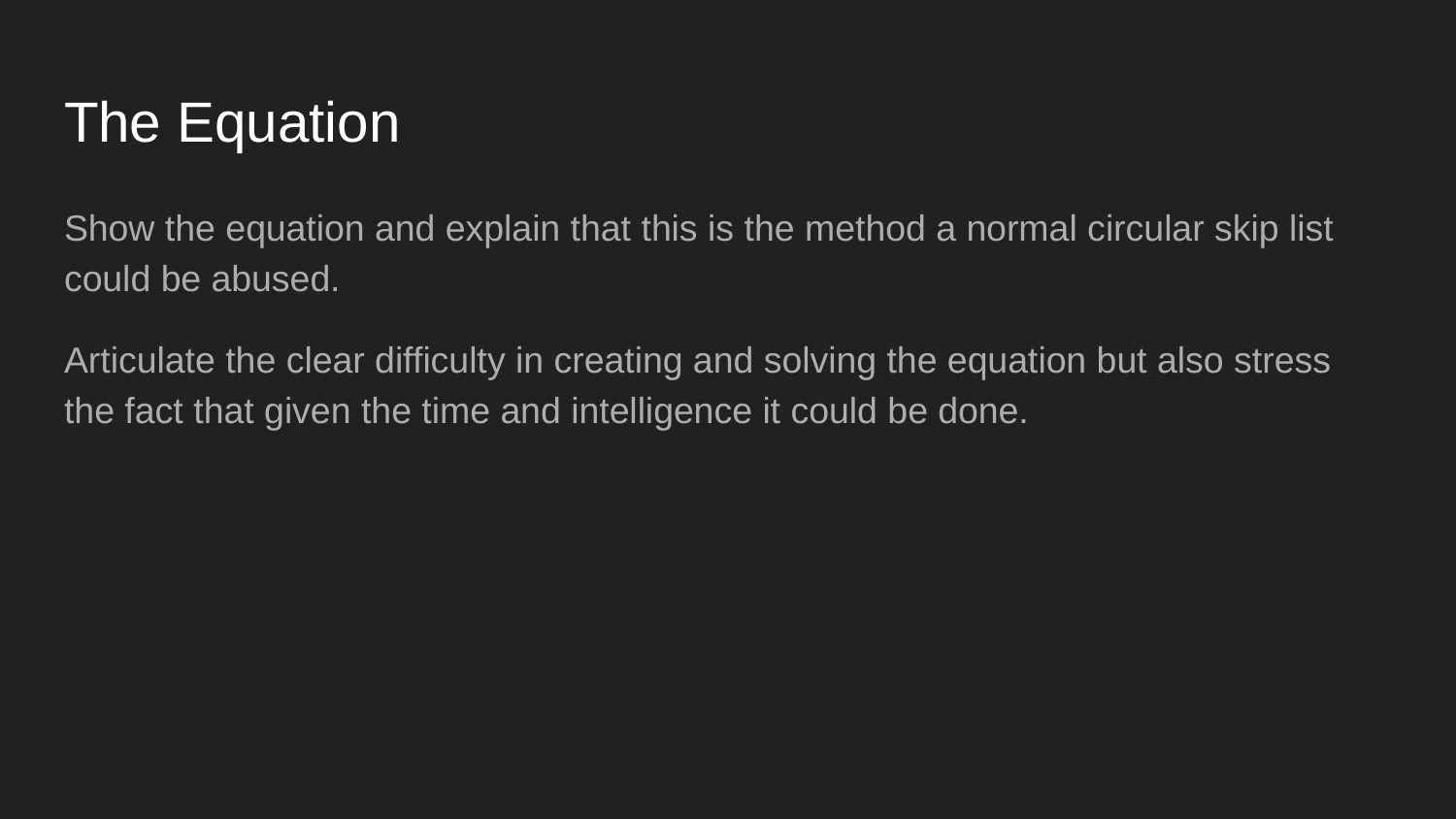

# The Equation
Show the equation and explain that this is the method a normal circular skip list could be abused.
Articulate the clear difficulty in creating and solving the equation but also stress the fact that given the time and intelligence it could be done.